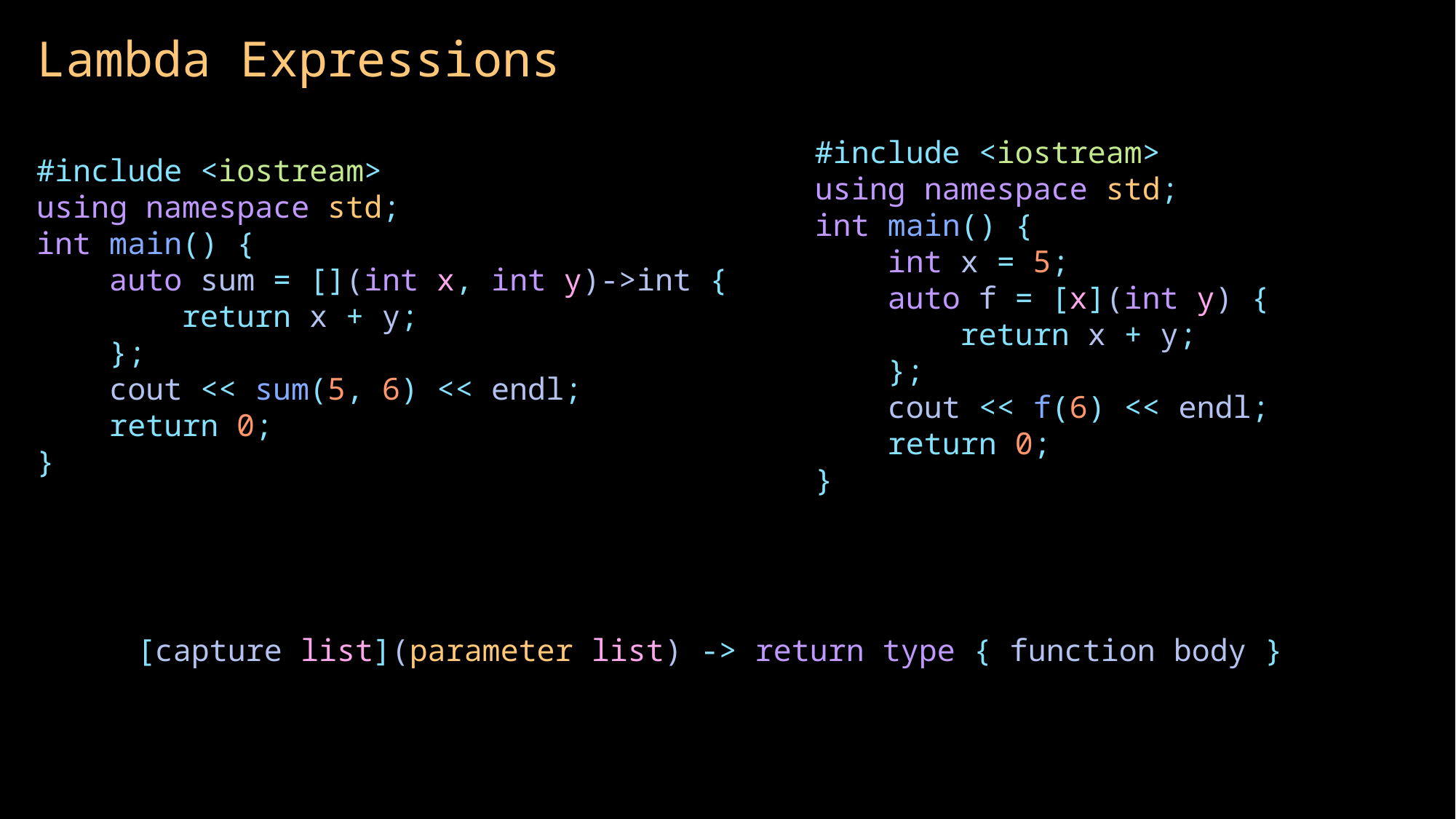

Lambda Expressions
#include <iostream>
using namespace std;
int main() {
    int x = 5;
    auto f = [x](int y) {
        return x + y;
    };
    cout << f(6) << endl;
    return 0;
}
#include <iostream>
using namespace std;
int main() {
    auto sum = [](int x, int y)->int {
        return x + y;
    };
    cout << sum(5, 6) << endl;
    return 0;
}
[capture list](parameter list) -> return type { function body }